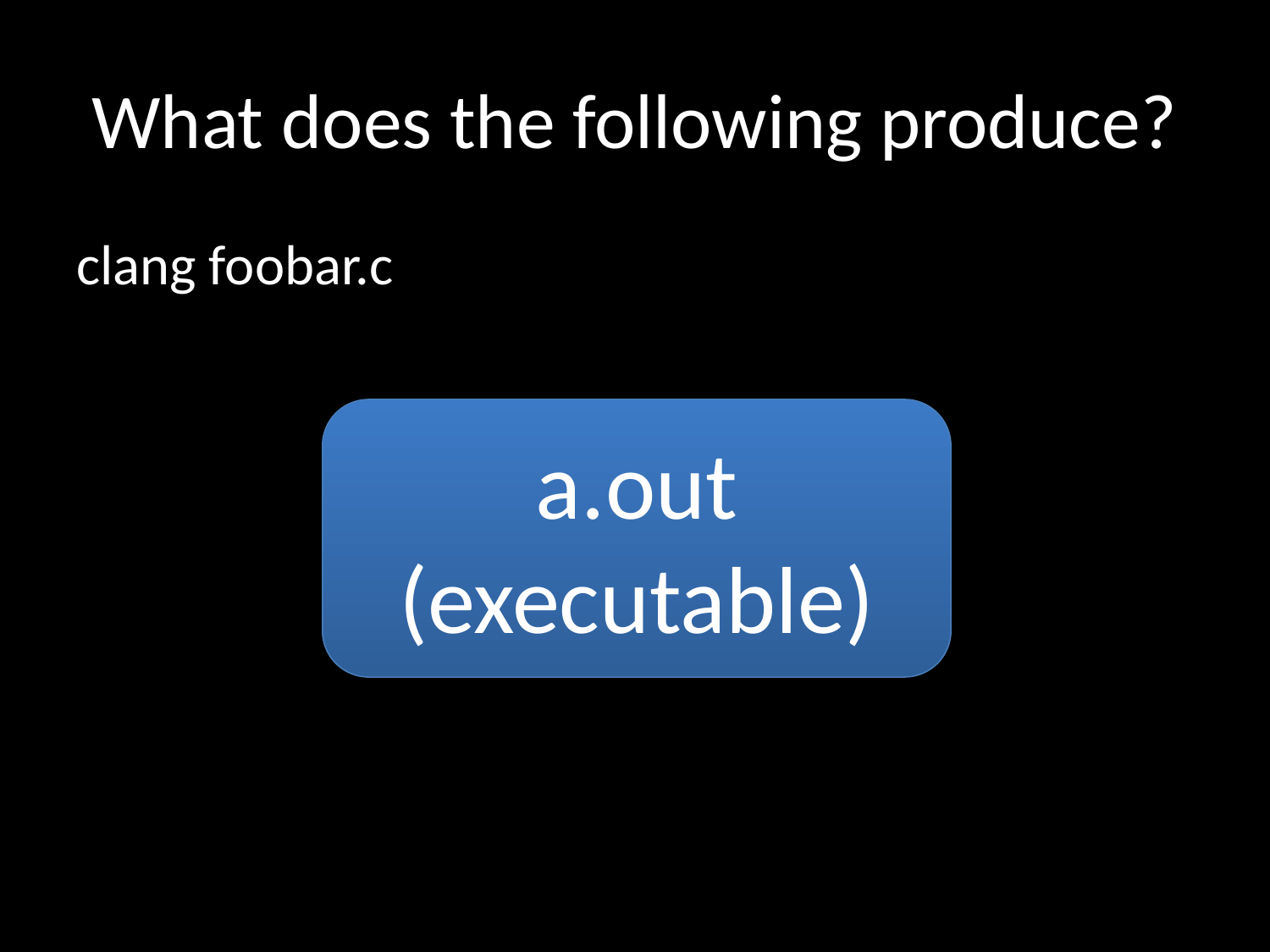

# What does the following produce?
clang foobar.c

a.out
(executable)